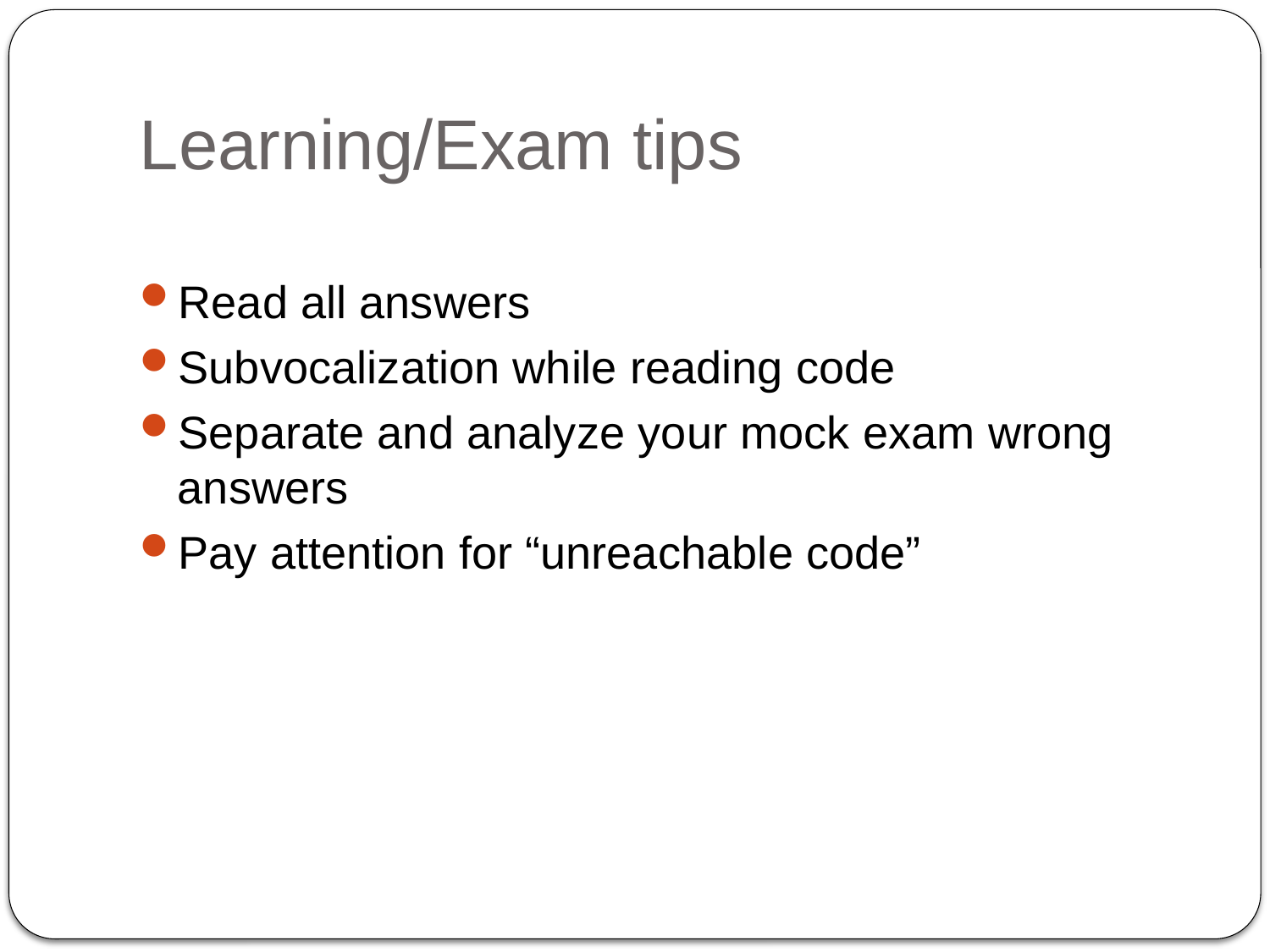

# Learning/Exam tips

Read all answers
Subvocalization while reading code
Separate and analyze your mock exam wrong answers
Pay attention for “unreachable code”